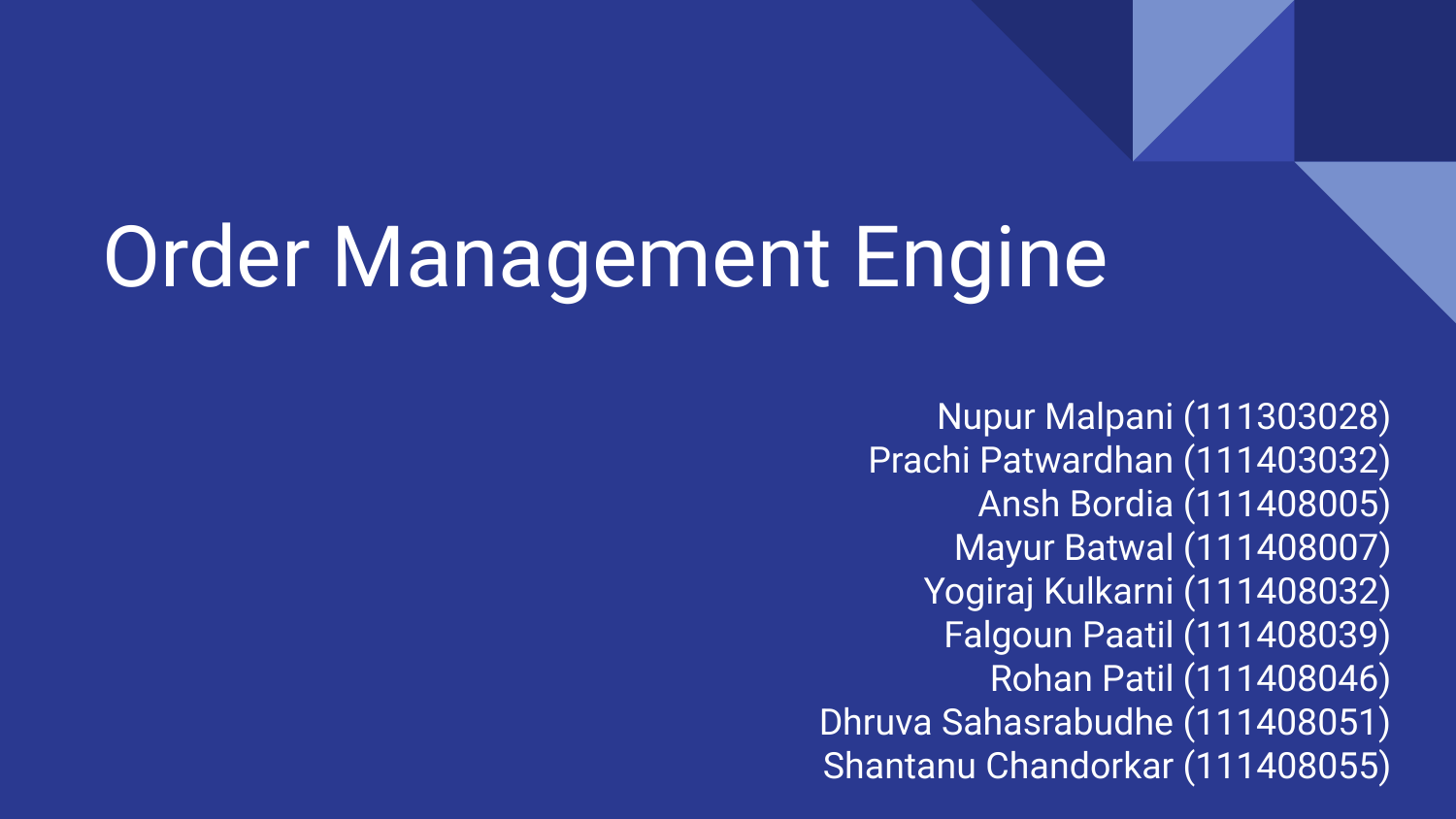

# Order Management Engine
Nupur Malpani (111303028)
Prachi Patwardhan (111403032)
Ansh Bordia (111408005)
Mayur Batwal (111408007)
Yogiraj Kulkarni (111408032)
Falgoun Paatil (111408039)
Rohan Patil (111408046)
Dhruva Sahasrabudhe (111408051)
Shantanu Chandorkar (111408055)